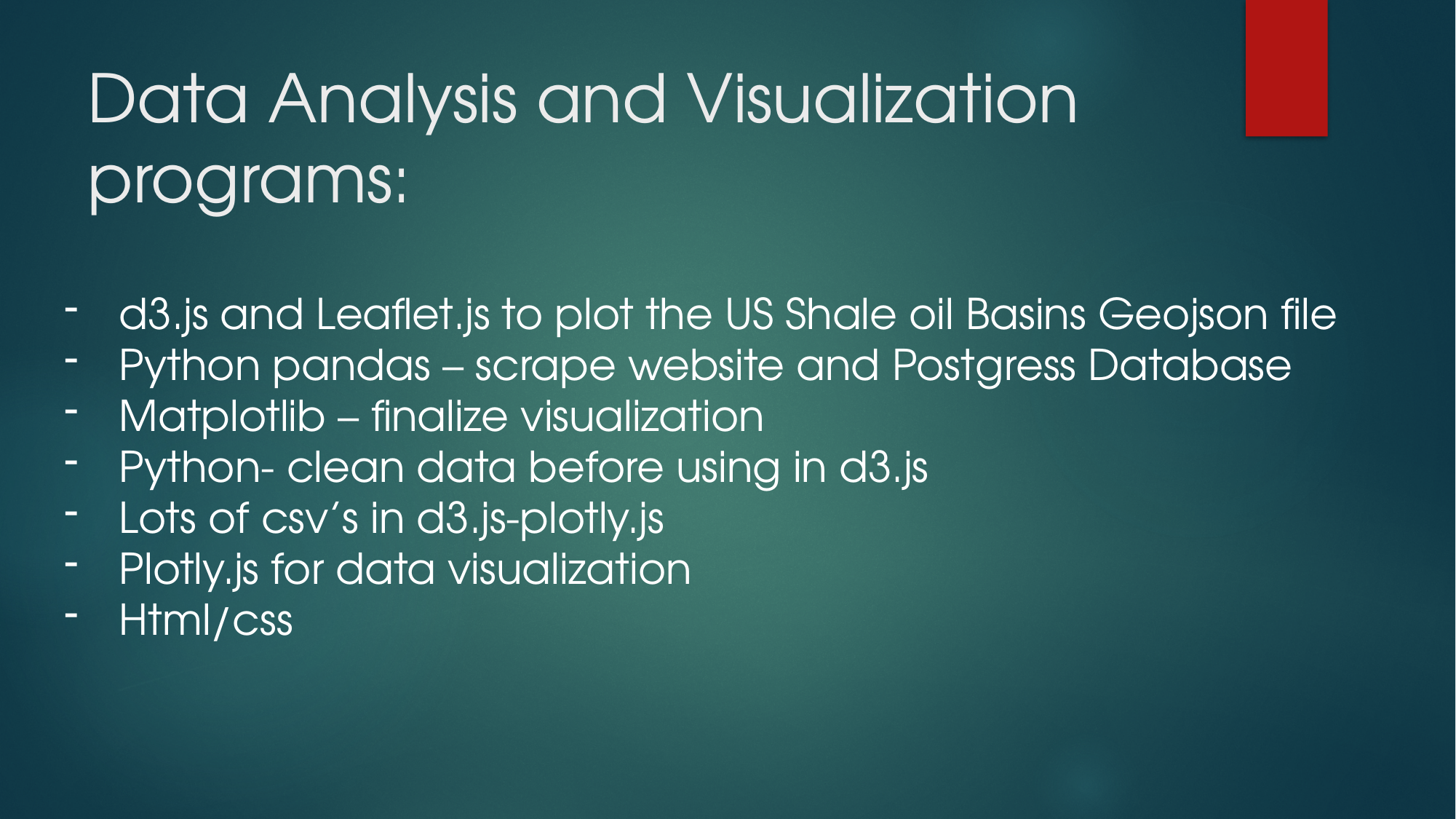

# Data Analysis and Visualization programs:
d3.js and Leaflet.js to plot the US Shale oil Basins Geojson file
Python pandas – scrape website and Postgress Database
Matplotlib – finalize visualization
Python- clean data before using in d3.js
Lots of csv’s in d3.js-plotly.js
Plotly.js for data visualization
Html/css